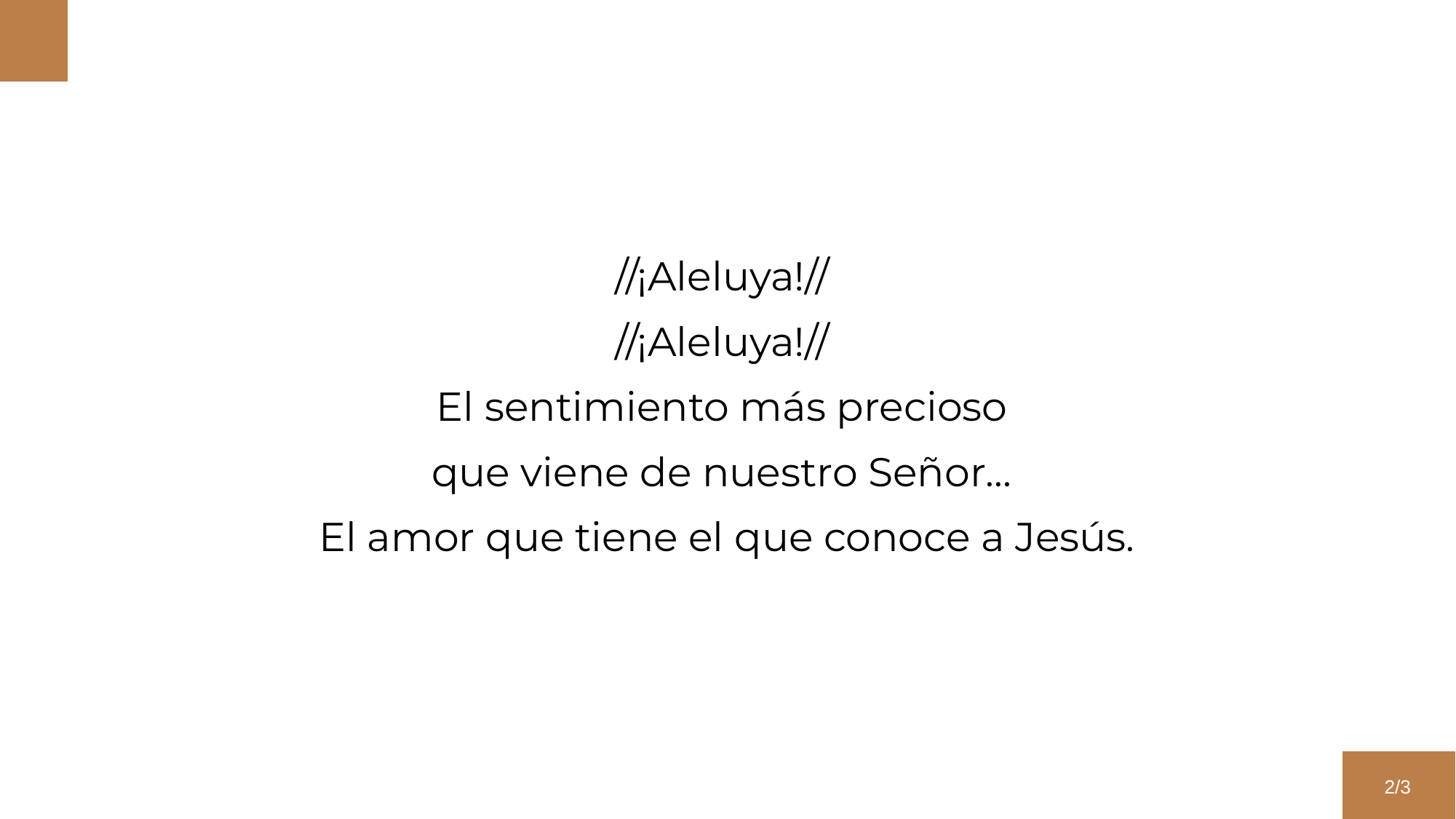

//¡Aleluya!//
//¡Aleluya!//
El sentimiento más precioso
que viene de nuestro Señor…
El amor que tiene el que conoce a Jesús.

2/3